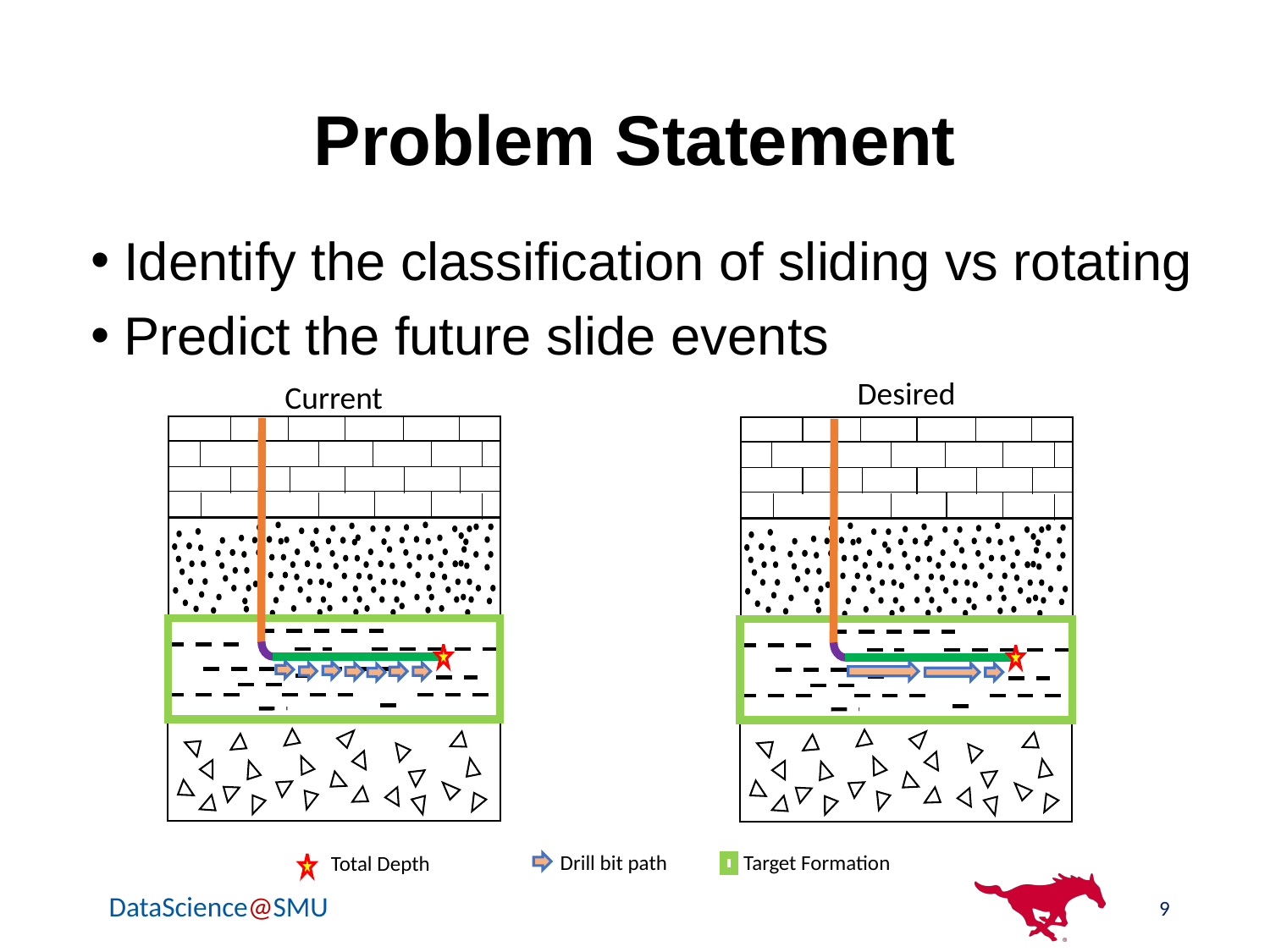

# Problem Statement
Identify the classification of sliding vs rotating
Predict the future slide events
Desired
Current

Drill bit path
Target Formation
Total Depth

9